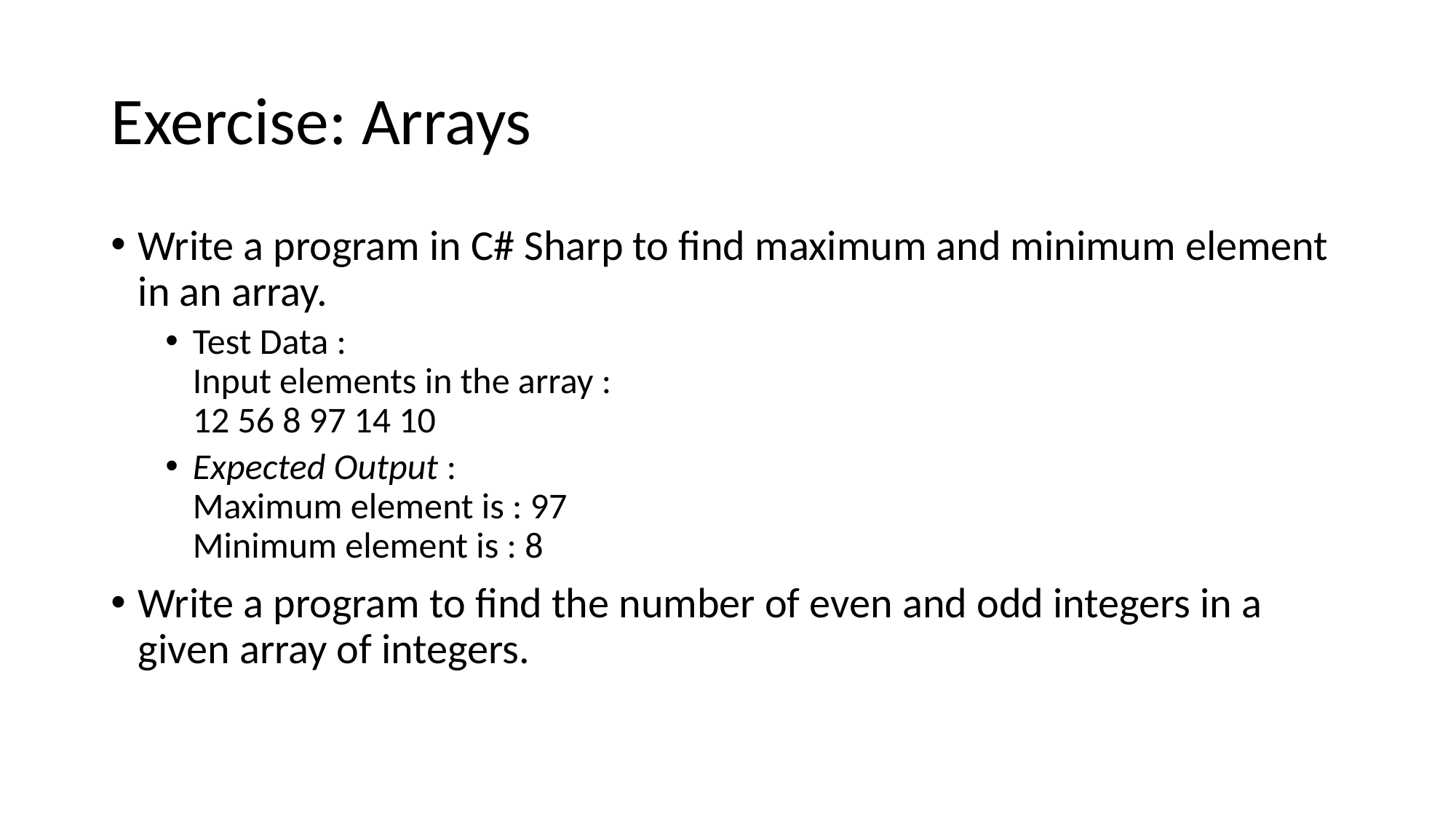

# Exercise: Arrays
Write a program in C# Sharp to find maximum and minimum element in an array.
Test Data :
Input elements in the array :
12 56 8 97 14 10
Expected Output :
Maximum element is : 97
Minimum element is : 8
Write a program to find the number of even and odd integers in a given array of integers.